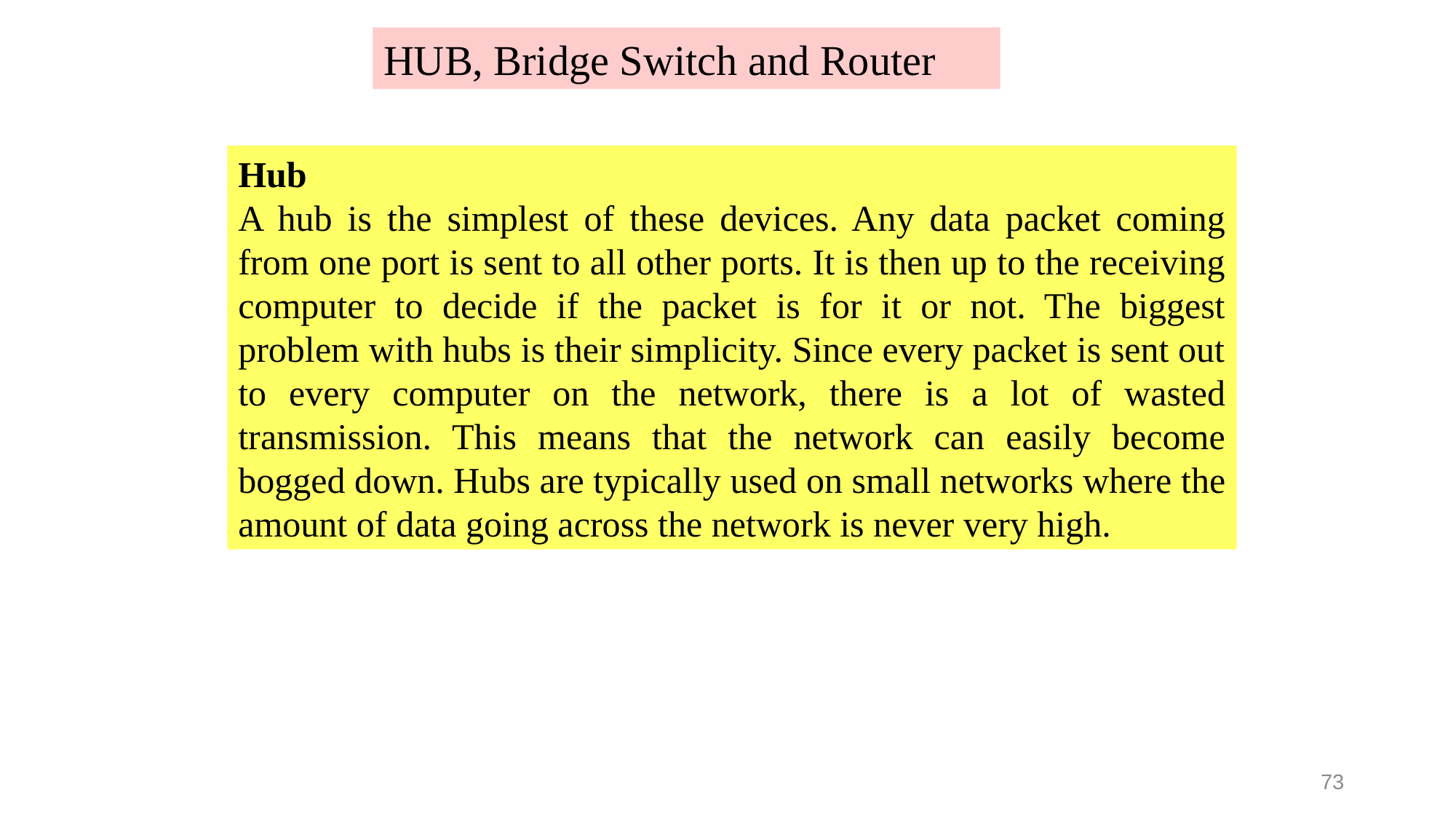

HUB, Bridge Switch and Router
Hub
A hub is the simplest of these devices. Any data packet coming from one port is sent to all other ports. It is then up to the receiving computer to decide if the packet is for it or not. The biggest problem with hubs is their simplicity. Since every packet is sent out to every computer on the network, there is a lot of wasted transmission. This means that the network can easily become bogged down. Hubs are typically used on small networks where the amount of data going across the network is never very high.
73